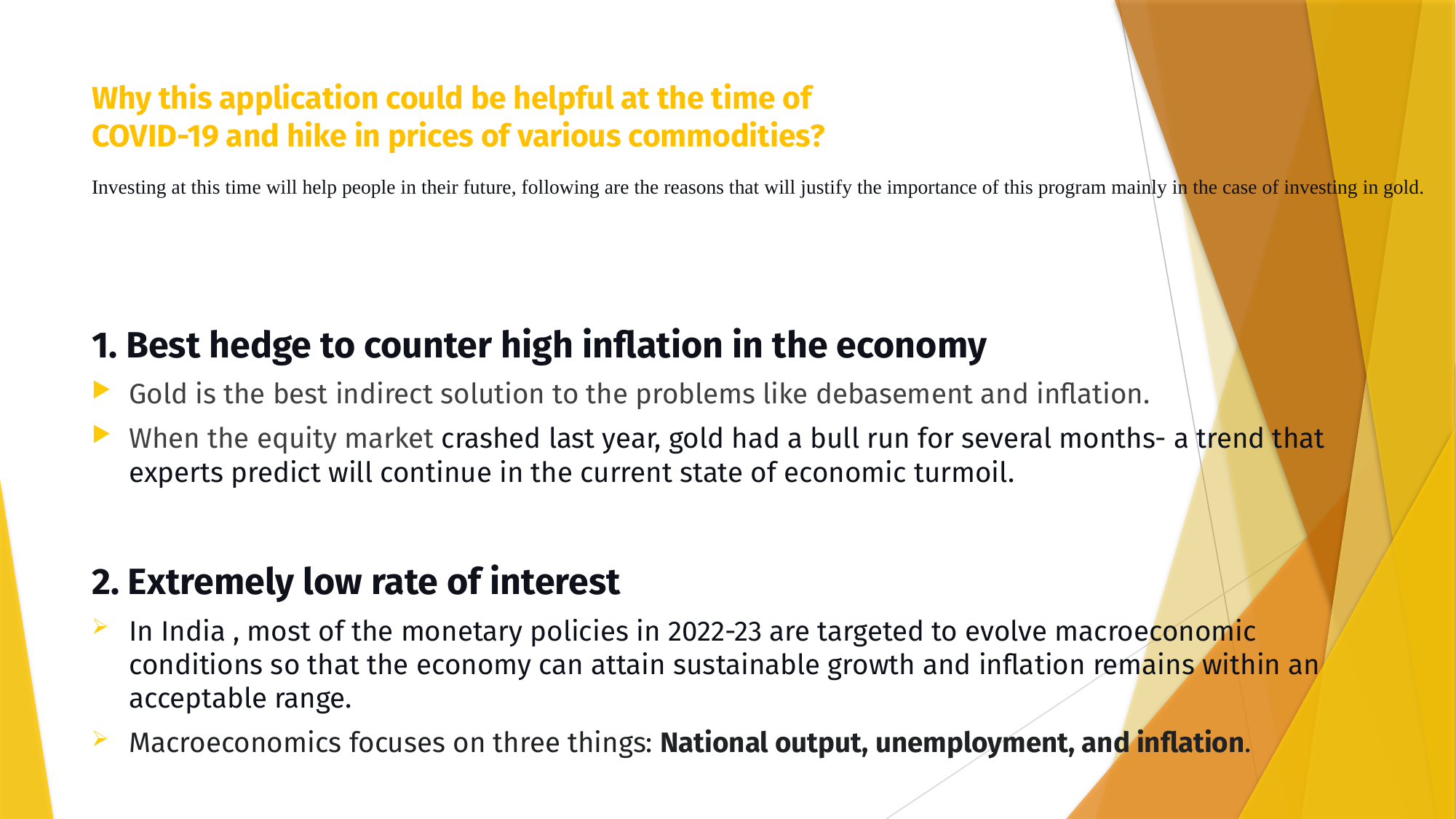

# Why this application could be helpful at the time of COVID-19 and hike in prices of various commodities? Investing at this time will help people in their future, following are the reasons that will justify the importance of this program mainly in the case of investing in gold.
1. Best hedge to counter high inflation in the economy
Gold is the best indirect solution to the problems like debasement and inflation.
When the equity market crashed last year, gold had a bull run for several months- a trend that experts predict will continue in the current state of economic turmoil.

2. Extremely low rate of interest
In India , most of the monetary policies in 2022-23 are targeted to evolve macroeconomic conditions so that the economy can attain sustainable growth and inflation remains within an acceptable range.
Macroeconomics focuses on three things: National output, unemployment, and inflation.